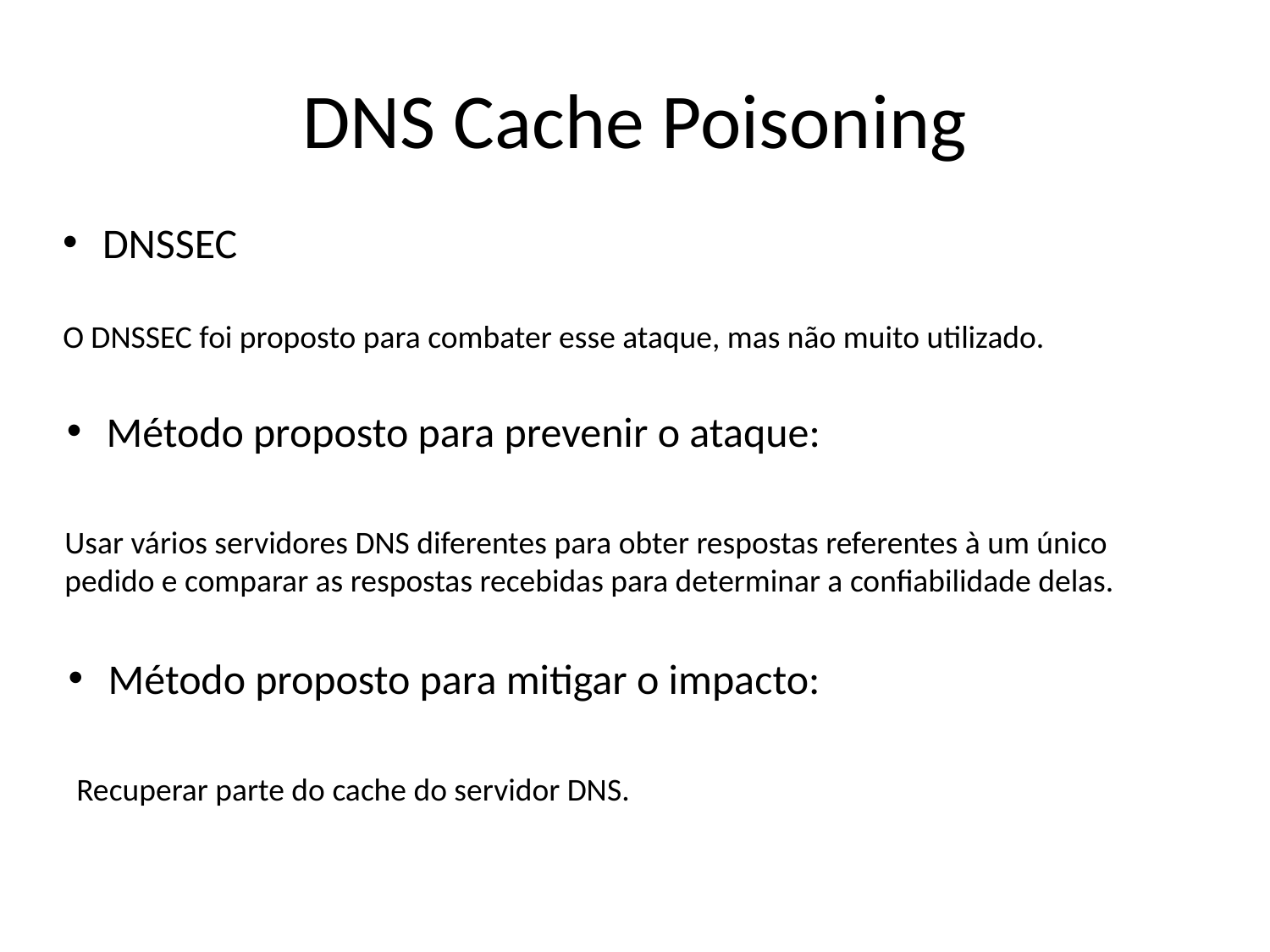

# DNS Cache Poisoning
DNSSEC
O DNSSEC foi proposto para combater esse ataque, mas não muito utilizado.
Método proposto para prevenir o ataque:
Usar vários servidores DNS diferentes para obter respostas referentes à um único pedido e comparar as respostas recebidas para determinar a confiabilidade delas.
Método proposto para mitigar o impacto:
Recuperar parte do cache do servidor DNS.